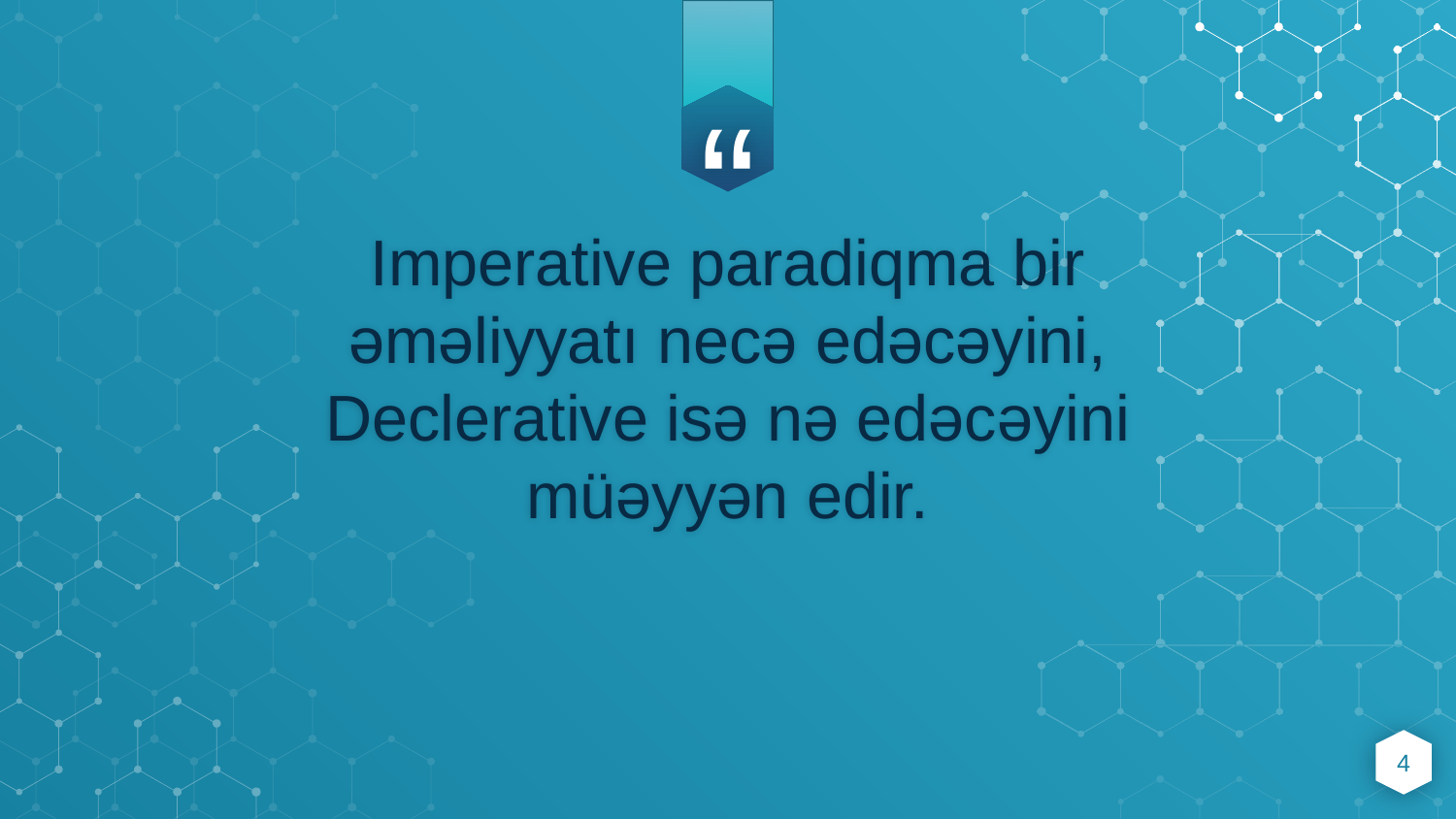

Imperative paradiqma bir əməliyyatı necə edəcəyini, Declerative isə nə edəcəyini müəyyən edir.
4